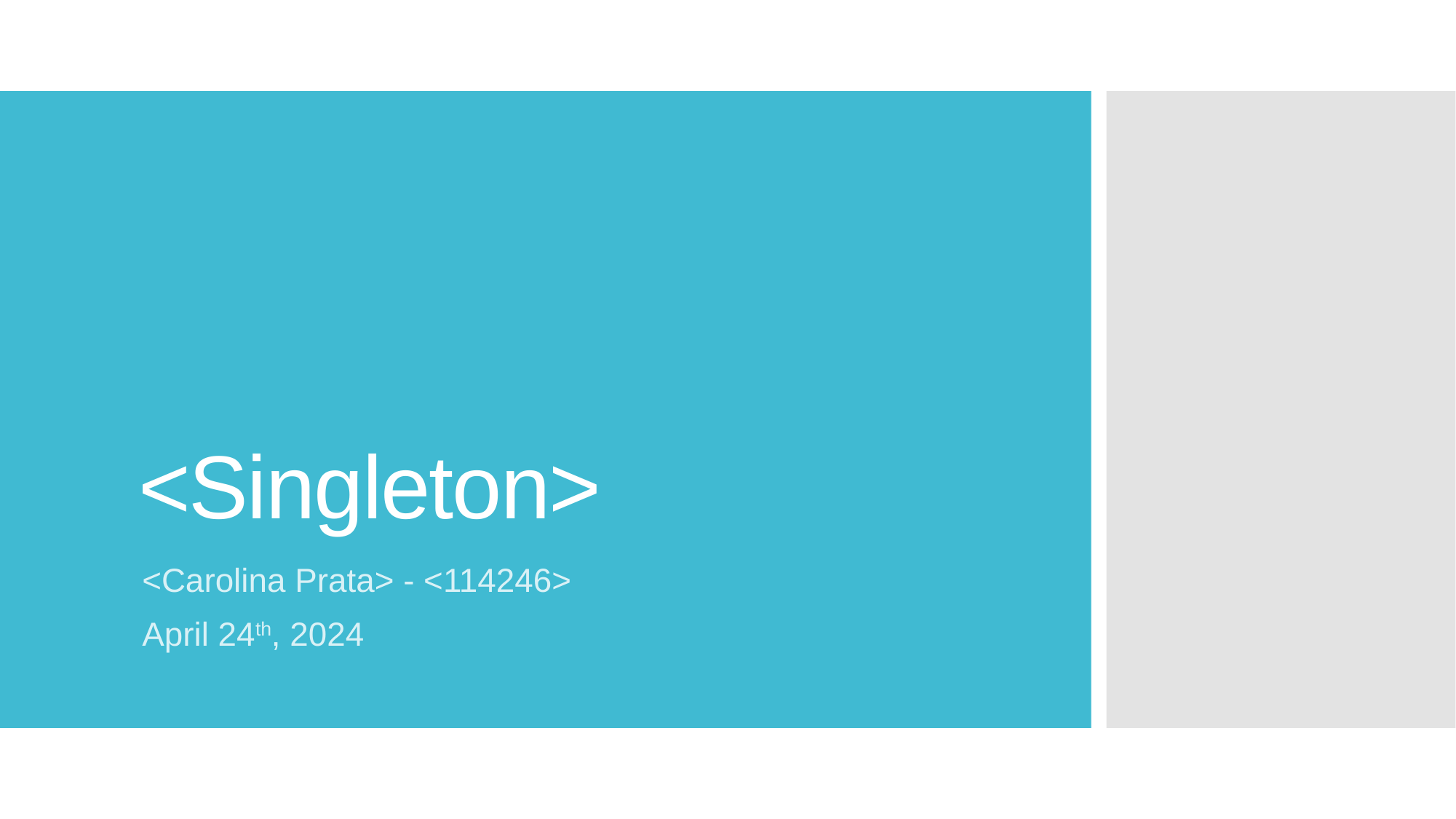

# <Singleton>
<Carolina Prata> - <114246>
April 24th, 2024